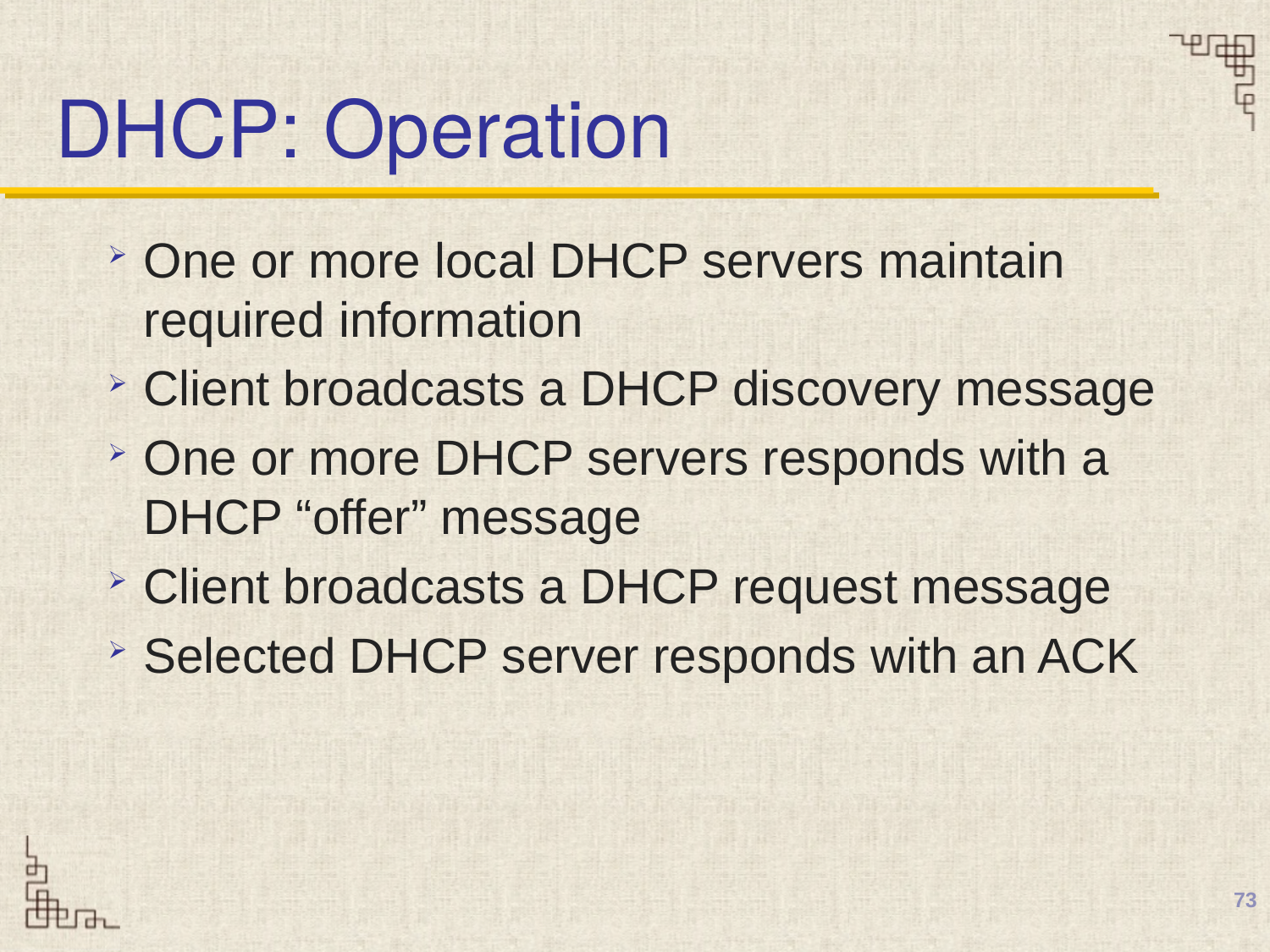

# DHCP: Operation
One or more local DHCP servers maintain required information
Client broadcasts a DHCP discovery message
One or more DHCP servers responds with a DHCP “offer” message
Client broadcasts a DHCP request message
Selected DHCP server responds with an ACK
73